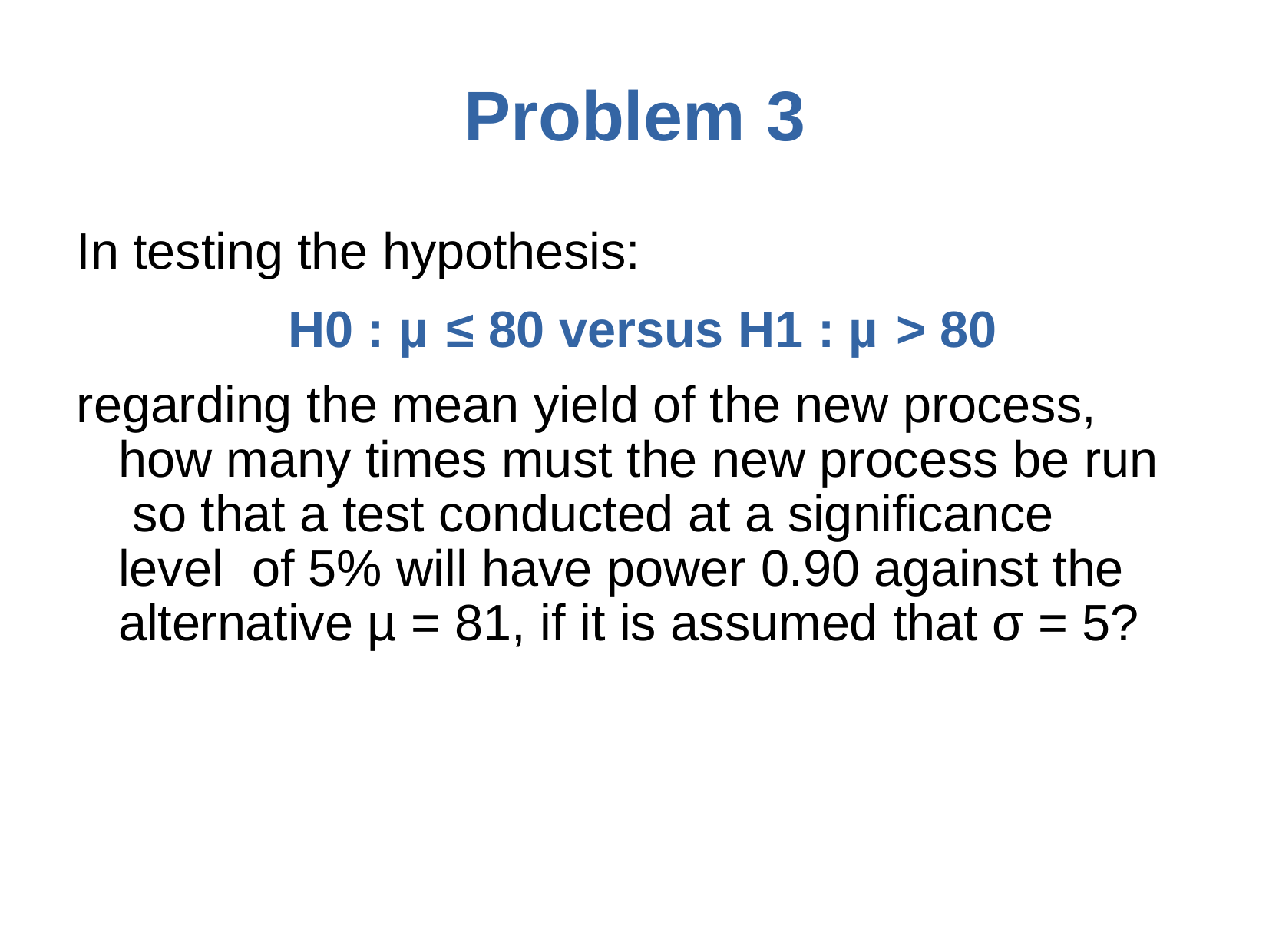

# Problem	3
In testing the hypothesis:
H0 : µ ≤ 80 versus H1 : µ > 80
regarding the mean yield of the new process,  how many times must the new process be run  so that a test conducted at a significance level  of 5% will have power 0.90 against the  alternative µ = 81, if it is assumed that σ = 5?